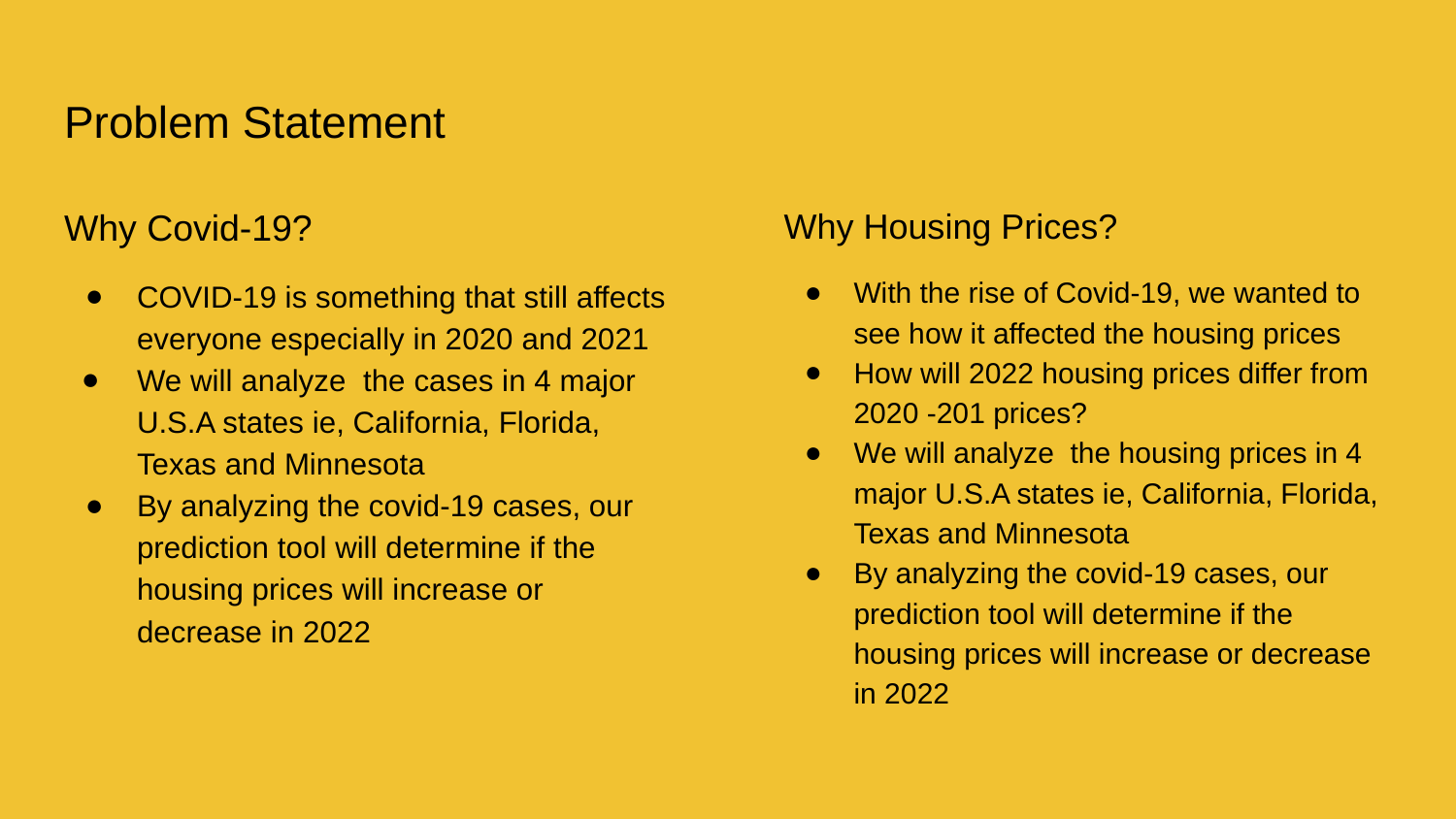

# Problem Statement

Why Covid-19?
COVID-19 is something that still affects everyone especially in 2020 and 2021
We will analyze  the cases in 4 major U.S.A states ie, California, Florida, Texas and Minnesota
By analyzing the covid-19 cases, our prediction tool will determine if the housing prices will increase or decrease in 2022
Why Housing Prices?
With the rise of Covid-19, we wanted to see how it affected the housing prices
How will 2022 housing prices differ from 2020 -201 prices?
We will analyze  the housing prices in 4 major U.S.A states ie, California, Florida, Texas and Minnesota
By analyzing the covid-19 cases, our prediction tool will determine if the housing prices will increase or decrease in 2022